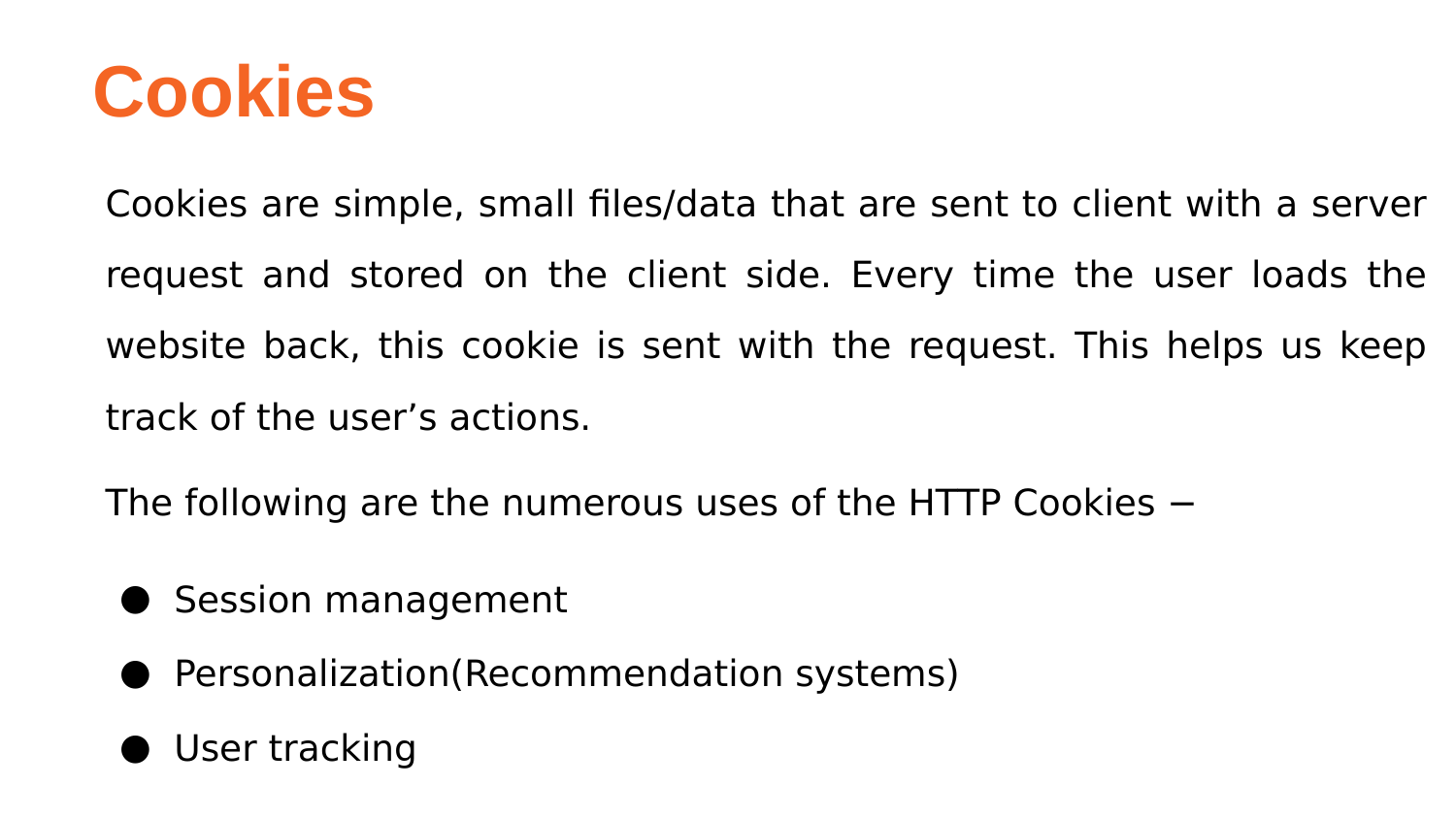

Cookies
Cookies are simple, small files/data that are sent to client with a server request and stored on the client side. Every time the user loads the website back, this cookie is sent with the request. This helps us keep track of the user’s actions.
The following are the numerous uses of the HTTP Cookies −
Session management
Personalization(Recommendation systems)
User tracking